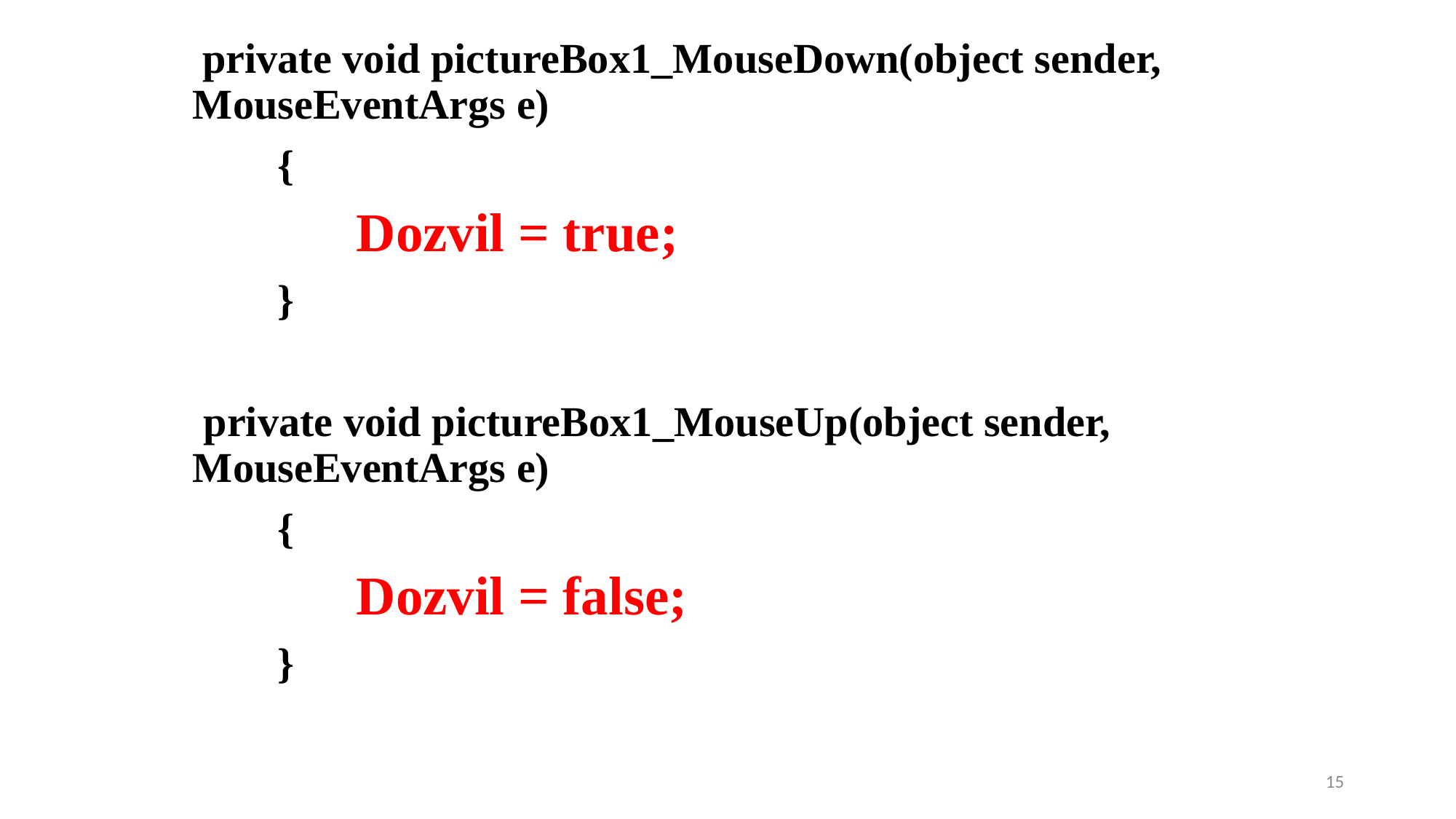

private void pictureBox1_MouseDown(object sender, MouseEventArgs e)
        {
            Dozvil = true;
        }

 private void pictureBox1_MouseUp(object sender, MouseEventArgs e)
        {
            Dozvil = false;
        }
15